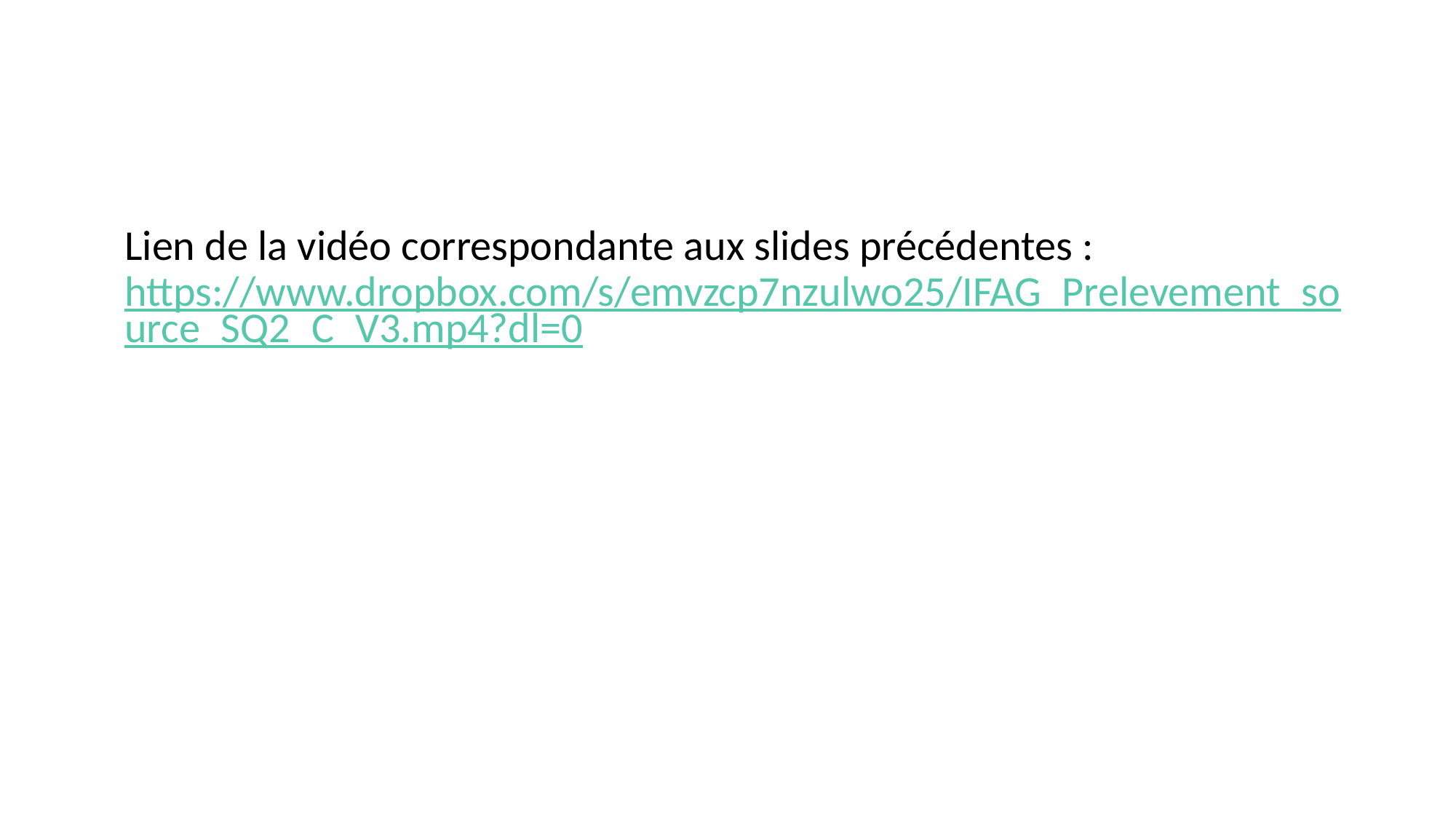

Lien de la vidéo correspondante aux slides précédentes : https://www.dropbox.com/s/emvzcp7nzulwo25/IFAG_Prelevement_source_SQ2_C_V3.mp4?dl=0